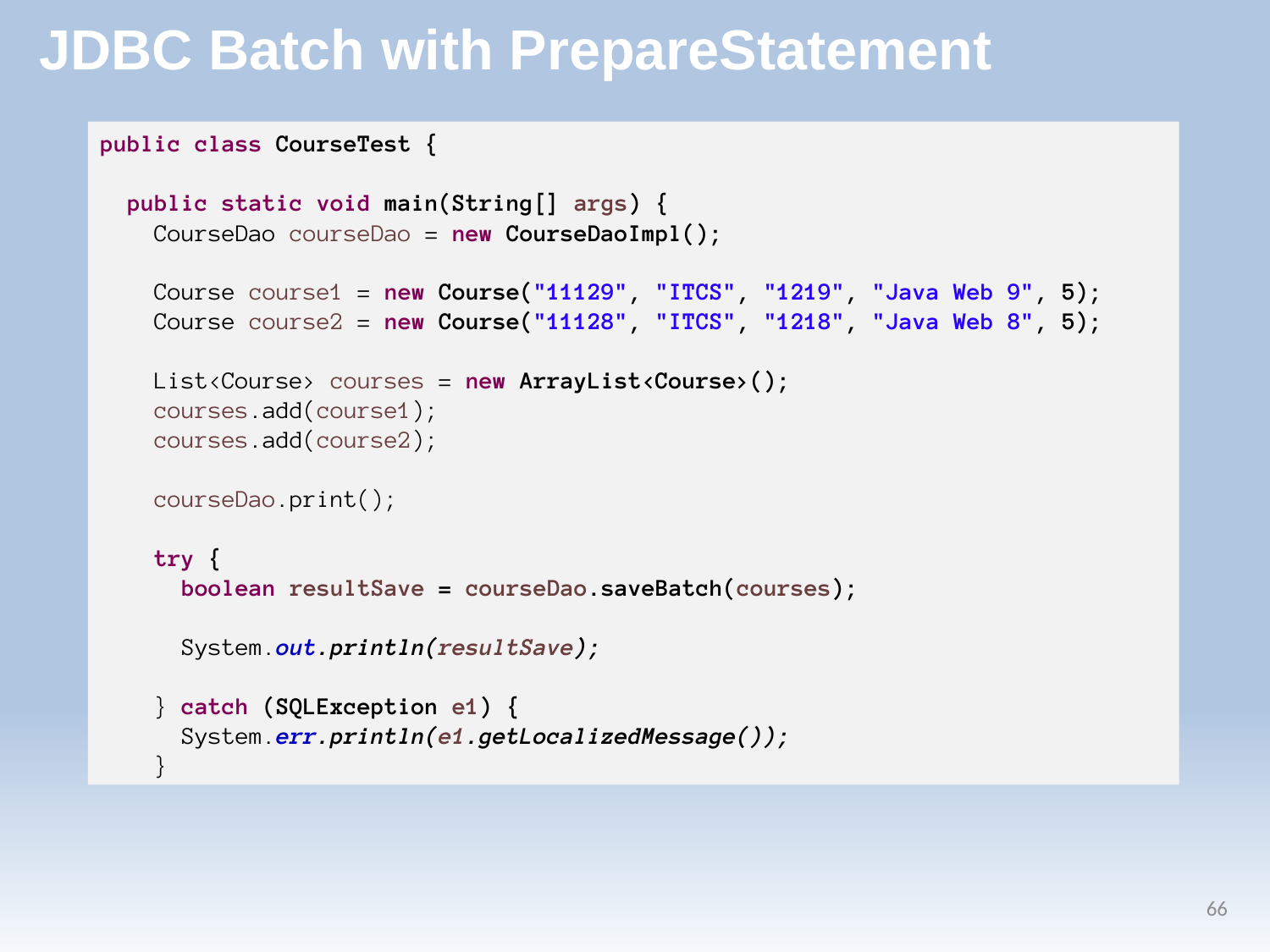

# JDBC Batch with PrepareStatement
public class CourseTest {

  public static void main(String[] args) {
    CourseDao courseDao = new CourseDaoImpl();

    Course course1 = new Course("11129", "ITCS", "1219", "Java Web 9", 5);
    Course course2 = new Course("11128", "ITCS", "1218", "Java Web 8", 5);

    List<Course> courses = new ArrayList<Course>();
    courses.add(course1);
    courses.add(course2);

    courseDao.print();

    try {
      boolean resultSave = courseDao.saveBatch(courses);

      System.out.println(resultSave);

    } catch (SQLException e1) {
      System.err.println(e1.getLocalizedMessage());
    }
66